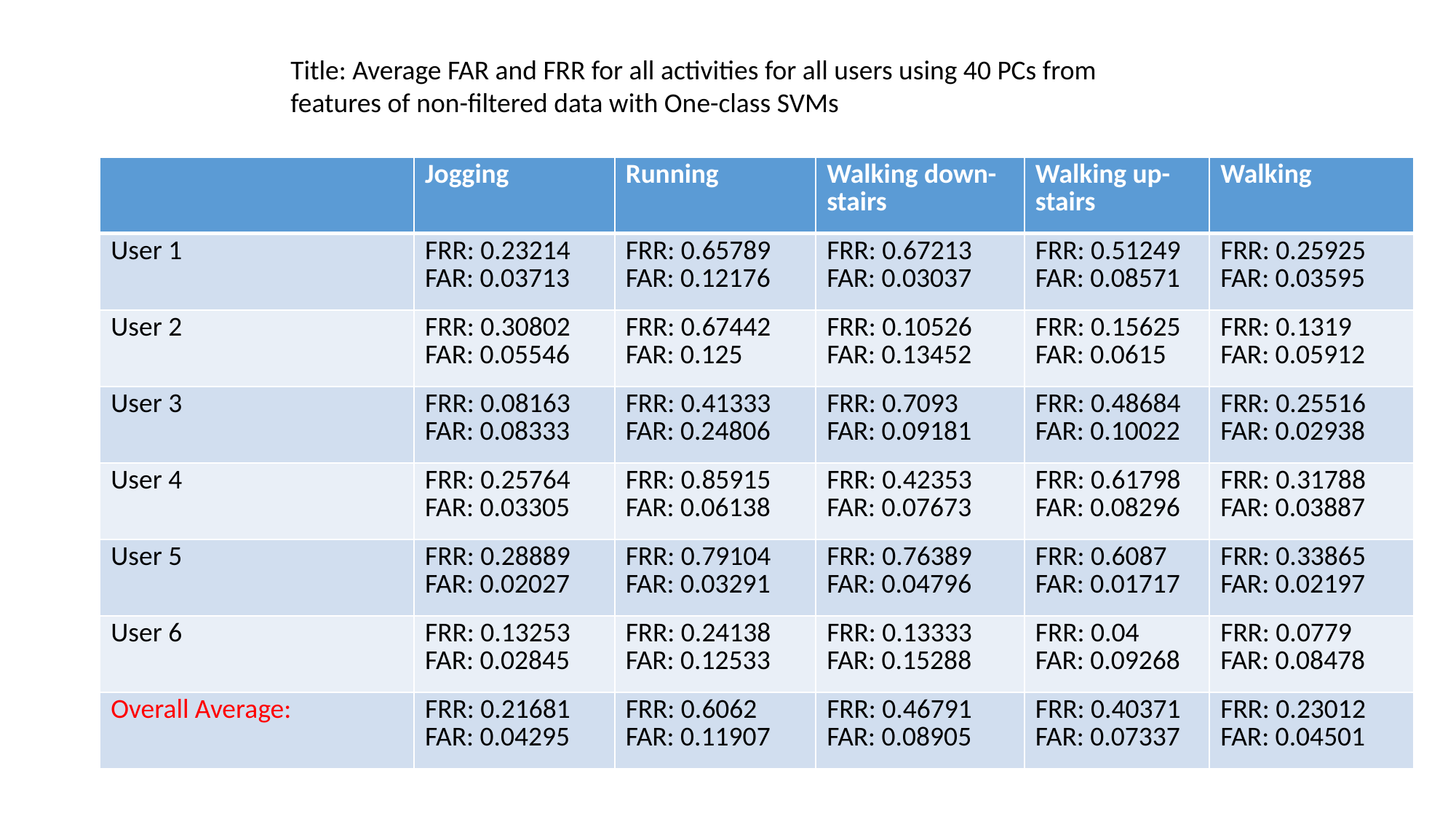

Title: Average FAR and FRR for all activities for all users using 40 PCs from features of non-filtered data with One-class SVMs
|  | Jogging | Running | Walking down-stairs | Walking up-stairs | Walking |
| --- | --- | --- | --- | --- | --- |
| User 1 | FRR: 0.23214 FAR: 0.03713 | FRR: 0.65789 FAR: 0.12176 | FRR: 0.67213 FAR: 0.03037 | FRR: 0.51249 FAR: 0.08571 | FRR: 0.25925 FAR: 0.03595 |
| User 2 | FRR: 0.30802 FAR: 0.05546 | FRR: 0.67442 FAR: 0.125 | FRR: 0.10526 FAR: 0.13452 | FRR: 0.15625 FAR: 0.0615 | FRR: 0.1319 FAR: 0.05912 |
| User 3 | FRR: 0.08163 FAR: 0.08333 | FRR: 0.41333 FAR: 0.24806 | FRR: 0.7093 FAR: 0.09181 | FRR: 0.48684 FAR: 0.10022 | FRR: 0.25516 FAR: 0.02938 |
| User 4 | FRR: 0.25764 FAR: 0.03305 | FRR: 0.85915 FAR: 0.06138 | FRR: 0.42353 FAR: 0.07673 | FRR: 0.61798 FAR: 0.08296 | FRR: 0.31788 FAR: 0.03887 |
| User 5 | FRR: 0.28889 FAR: 0.02027 | FRR: 0.79104 FAR: 0.03291 | FRR: 0.76389 FAR: 0.04796 | FRR: 0.6087 FAR: 0.01717 | FRR: 0.33865 FAR: 0.02197 |
| User 6 | FRR: 0.13253 FAR: 0.02845 | FRR: 0.24138 FAR: 0.12533 | FRR: 0.13333 FAR: 0.15288 | FRR: 0.04 FAR: 0.09268 | FRR: 0.0779 FAR: 0.08478 |
| Overall Average: | FRR: 0.21681 FAR: 0.04295 | FRR: 0.6062 FAR: 0.11907 | FRR: 0.46791 FAR: 0.08905 | FRR: 0.40371 FAR: 0.07337 | FRR: 0.23012 FAR: 0.04501 |